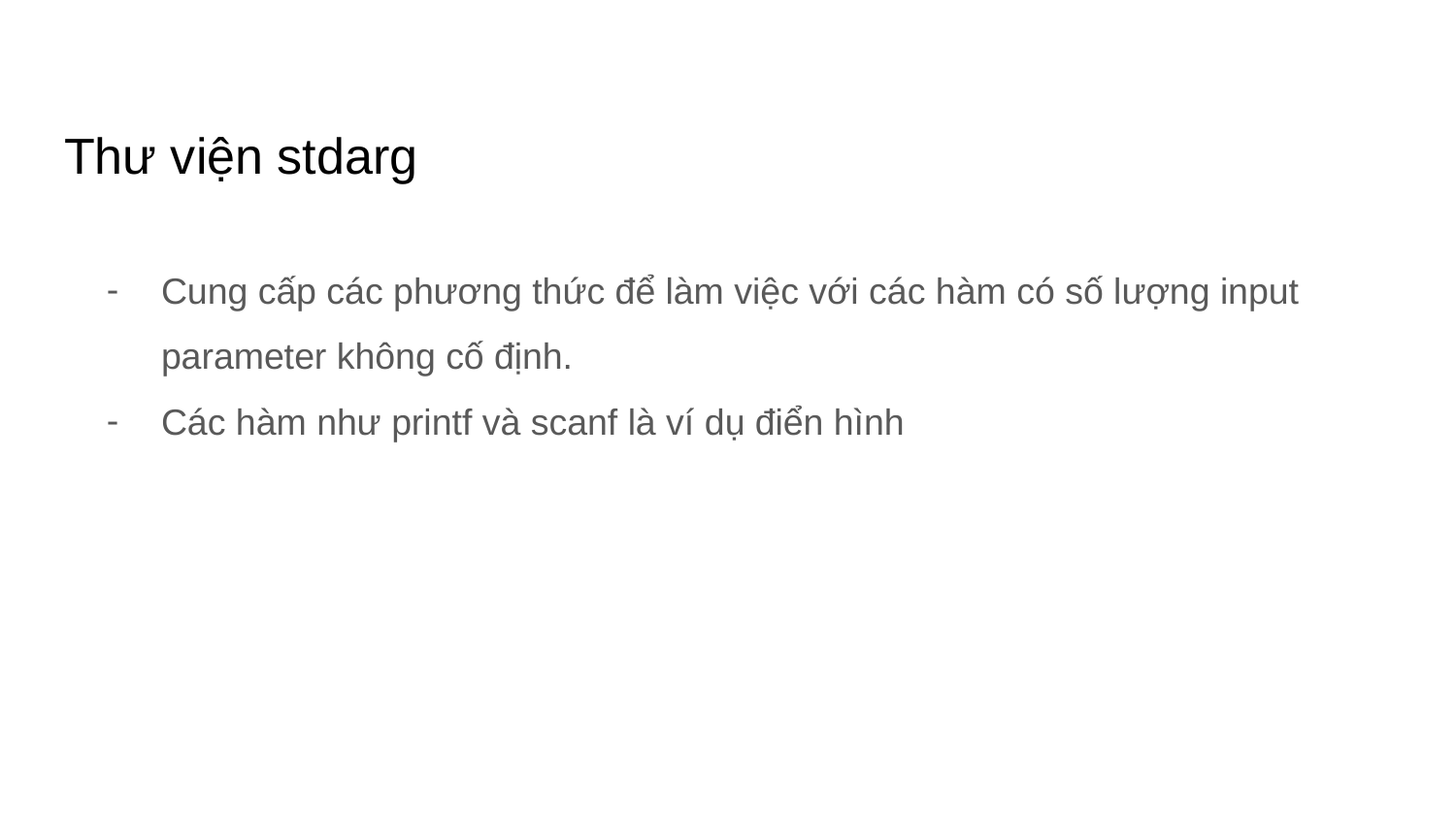

# Thư viện stdarg
Cung cấp các phương thức để làm việc với các hàm có số lượng input parameter không cố định.
Các hàm như printf và scanf là ví dụ điển hình